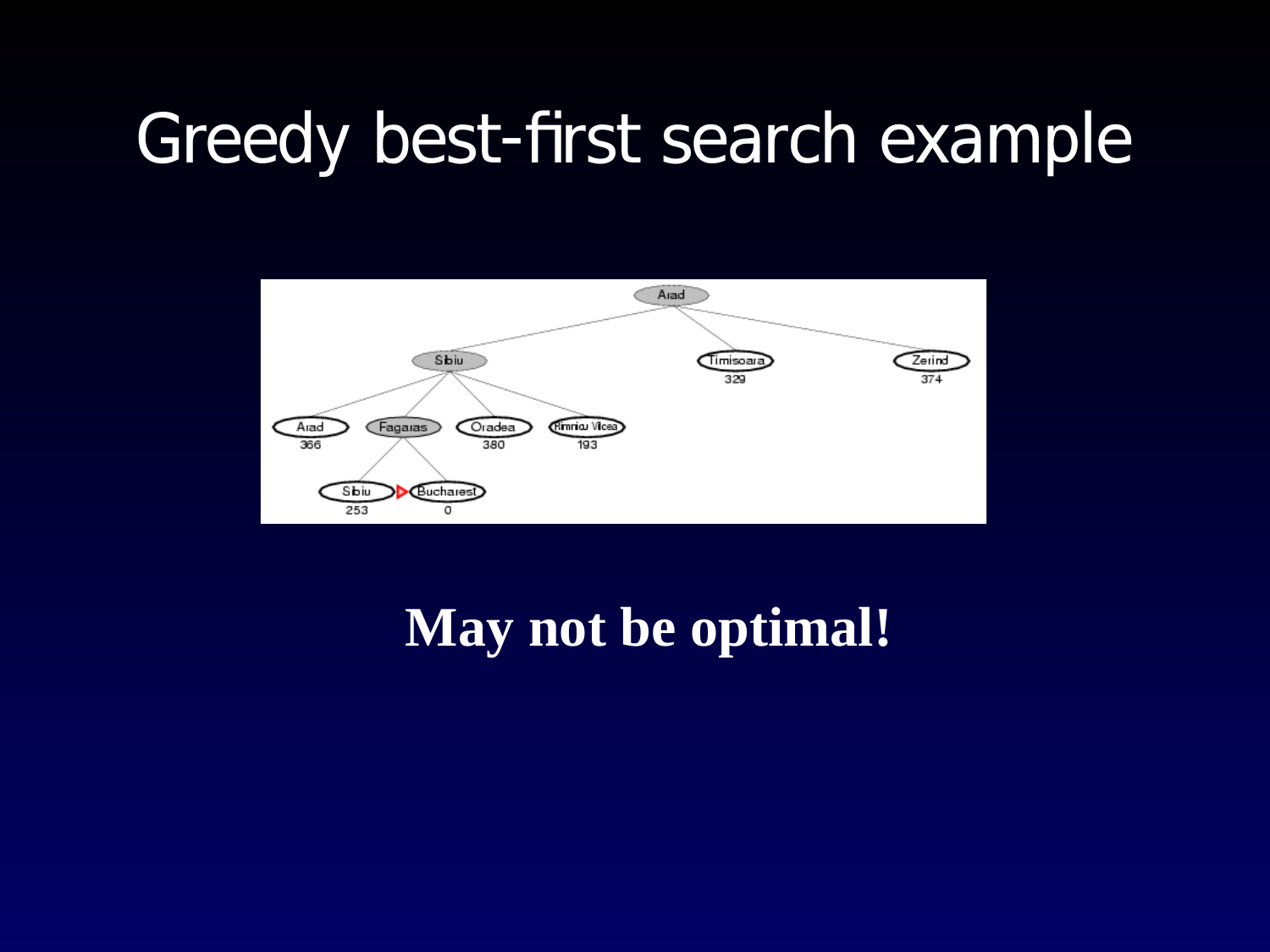

Greedy
best-first
search
example

May not be optimal!